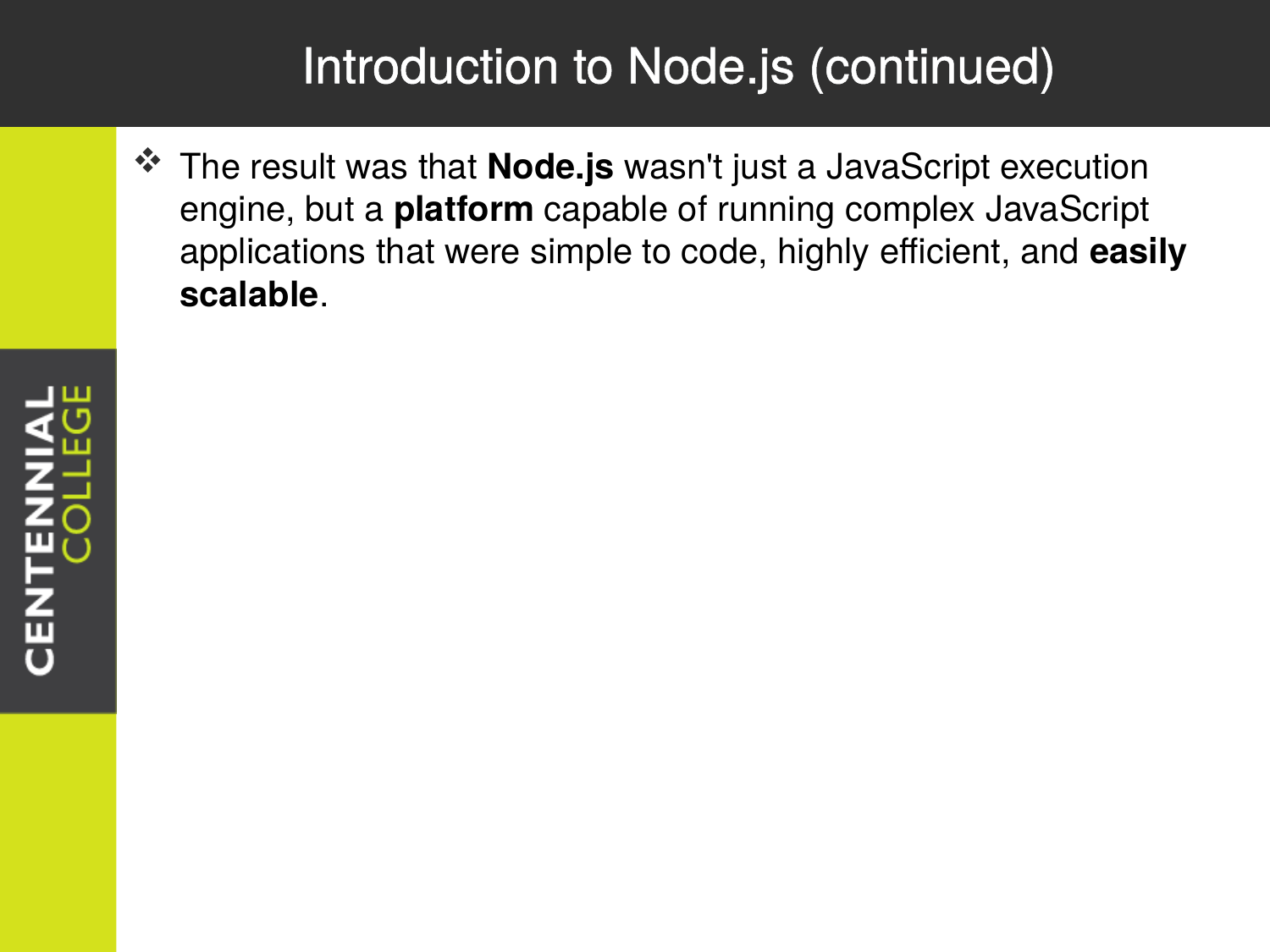

# Introduction to Node.js (continued)
The result was that Node.js wasn't just a JavaScript execution engine, but a platform capable of running complex JavaScript applications that were simple to code, highly efficient, and easily scalable.